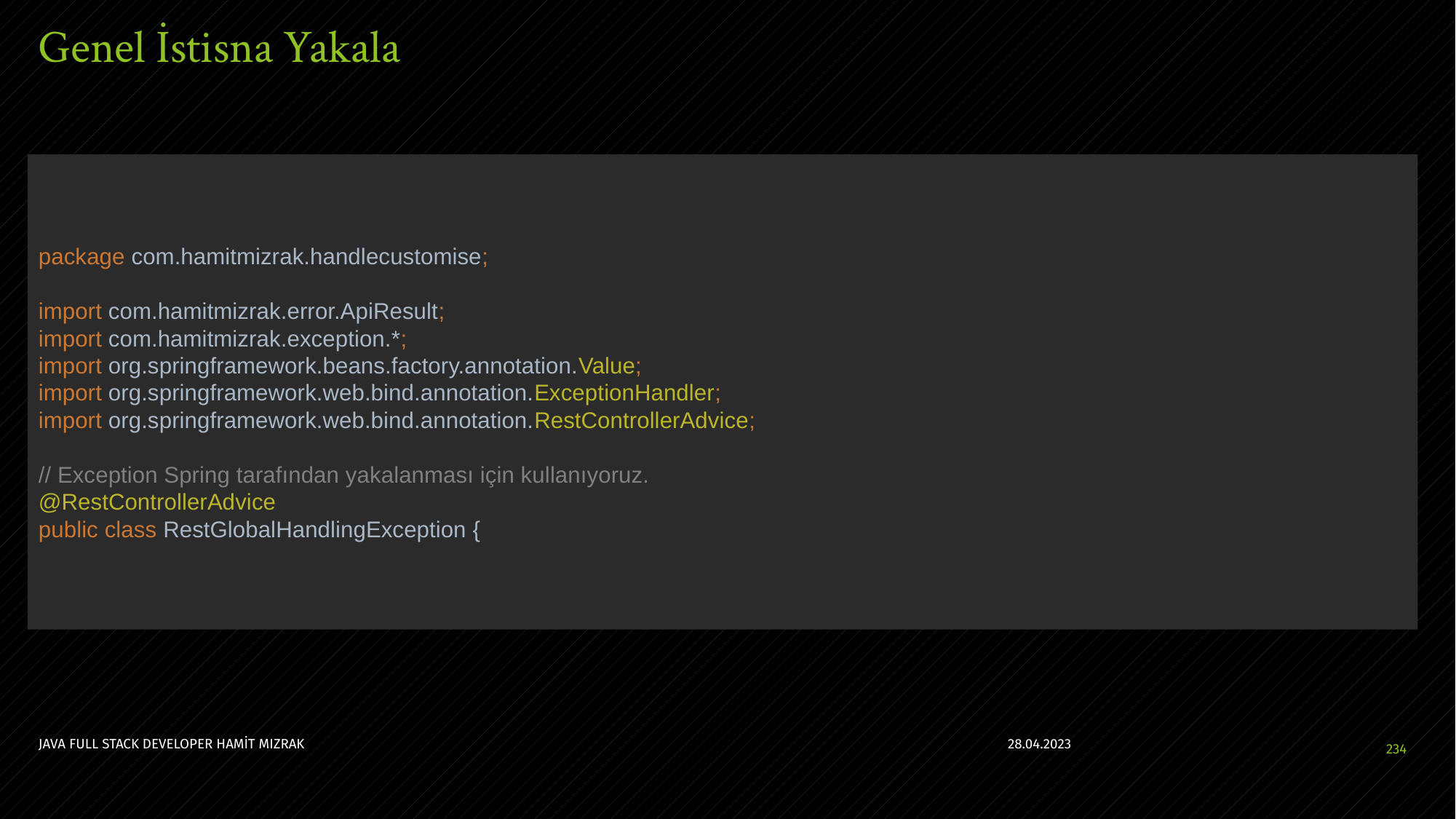

# Genel İstisna Yakala
package com.hamitmizrak.handlecustomise;
import com.hamitmizrak.error.ApiResult;
import com.hamitmizrak.exception.*;
import org.springframework.beans.factory.annotation.Value;
import org.springframework.web.bind.annotation.ExceptionHandler;
import org.springframework.web.bind.annotation.RestControllerAdvice;
// Exception Spring tarafından yakalanması için kullanıyoruz.
@RestControllerAdvice
public class RestGlobalHandlingException {
JAVA FULL STACK DEVELOPER HAMİT MIZRAK
28.04.2023
234